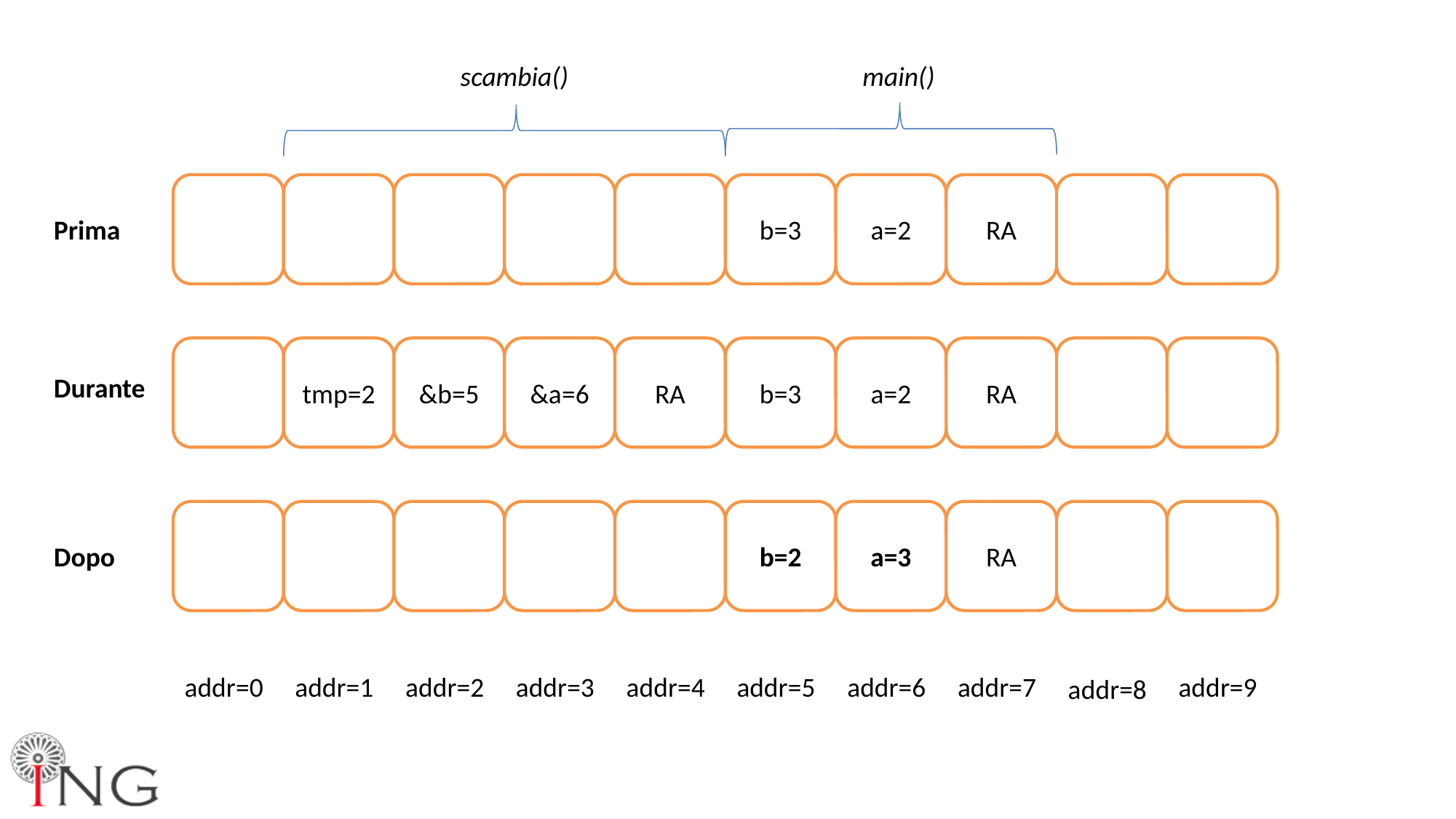

scambia()
main()

b=3
a=2
RA

Prima

tmp=2
&b=5
&a=6
RA
b=3
a=2
RA

Durante

b=2
a=3
RA

Dopo
addr=0
addr=1
addr=2
addr=3
addr=4
addr=5
addr=6
addr=7
addr=9
addr=8